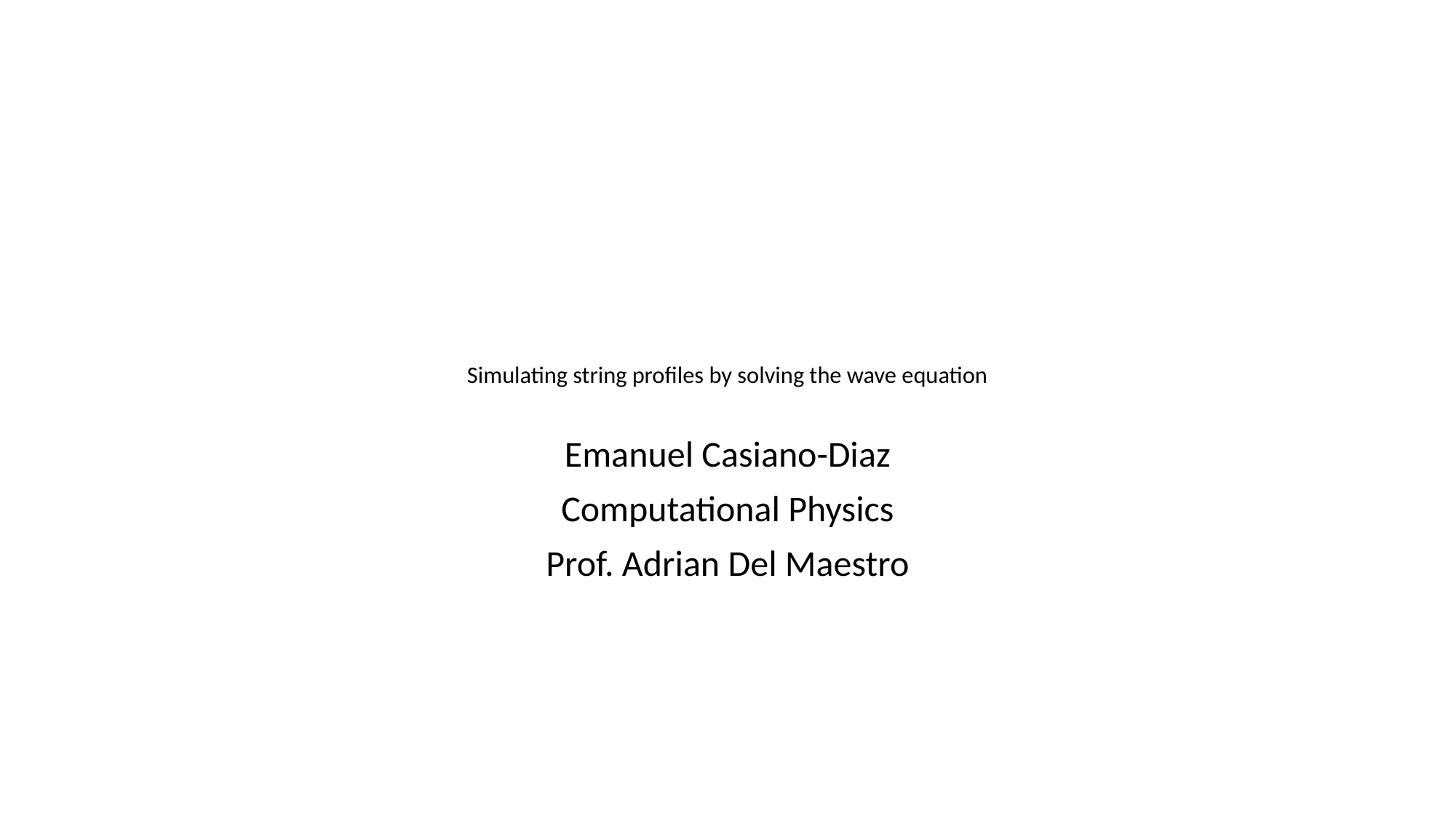

# Simulating string profiles by solving the wave equation
Emanuel Casiano-Diaz
Computational Physics
Prof. Adrian Del Maestro